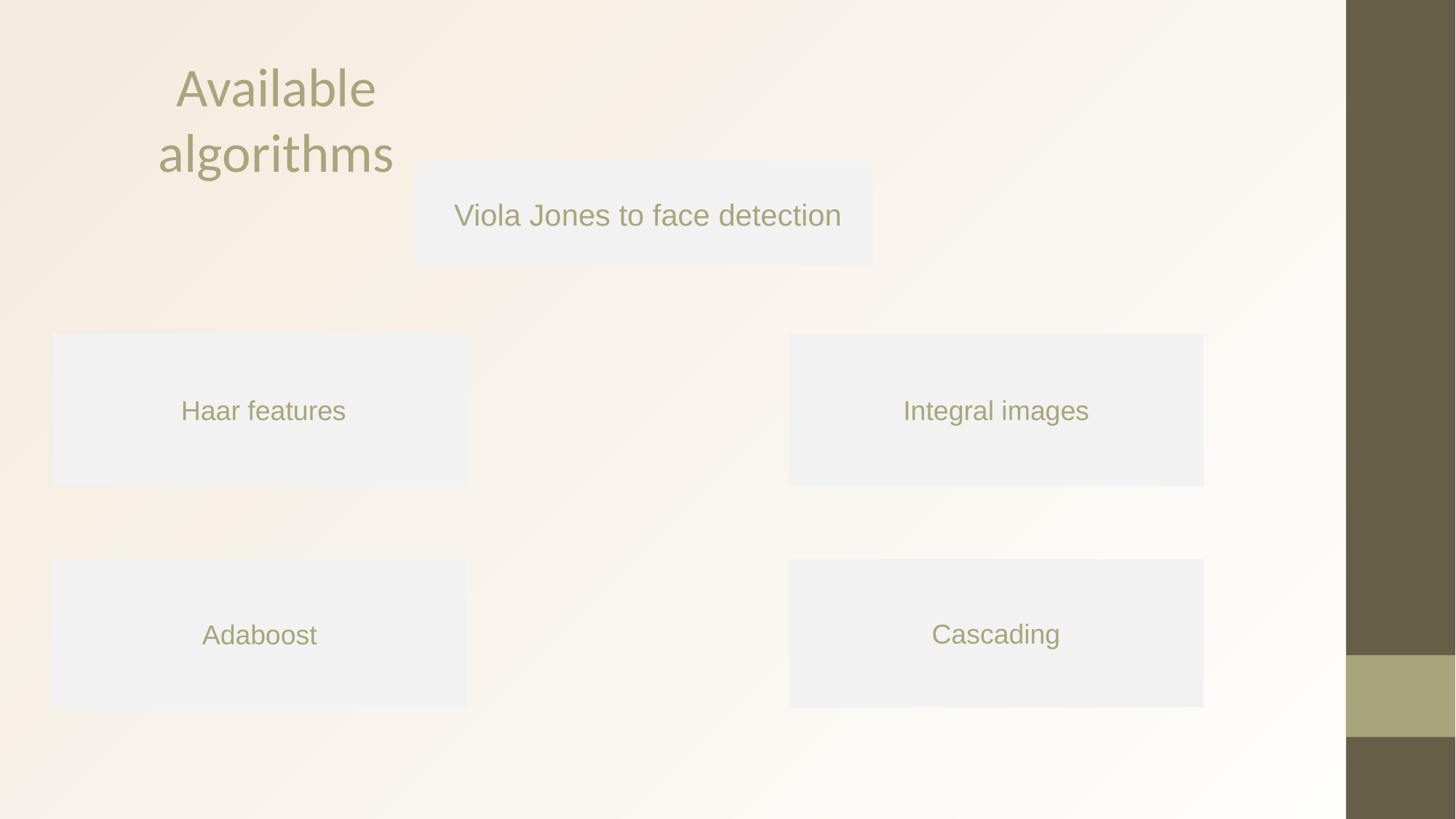

Available algorithms
 Viola Jones to face detection
 Haar features
Integral images
Cascading
Adaboost